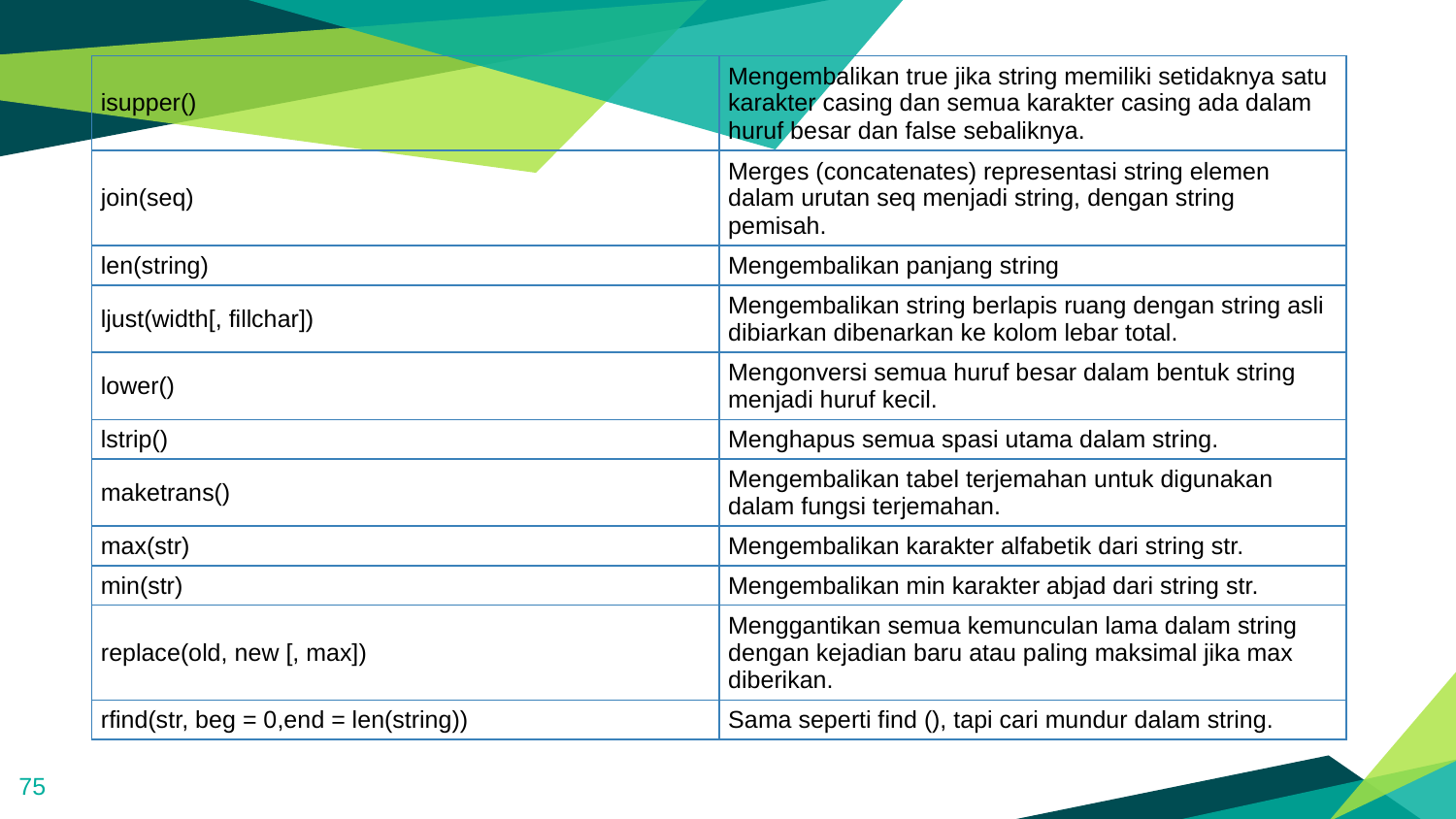

| isupper() | Mengembalikan true jika string memiliki setidaknya satu karakter casing dan semua karakter casing ada dalam huruf besar dan false sebaliknya. |
| --- | --- |
| join(seq) | Merges (concatenates) representasi string elemen dalam urutan seq menjadi string, dengan string pemisah. |
| len(string) | Mengembalikan panjang string |
| ljust(width[, fillchar]) | Mengembalikan string berlapis ruang dengan string asli dibiarkan dibenarkan ke kolom lebar total. |
| lower() | Mengonversi semua huruf besar dalam bentuk string menjadi huruf kecil. |
| lstrip() | Menghapus semua spasi utama dalam string. |
| maketrans() | Mengembalikan tabel terjemahan untuk digunakan dalam fungsi terjemahan. |
| max(str) | Mengembalikan karakter alfabetik dari string str. |
| min(str) | Mengembalikan min karakter abjad dari string str. |
| replace(old, new [, max]) | Menggantikan semua kemunculan lama dalam string dengan kejadian baru atau paling maksimal jika max diberikan. |
| rfind(str, beg = 0,end = len(string)) | Sama seperti find (), tapi cari mundur dalam string. |
75